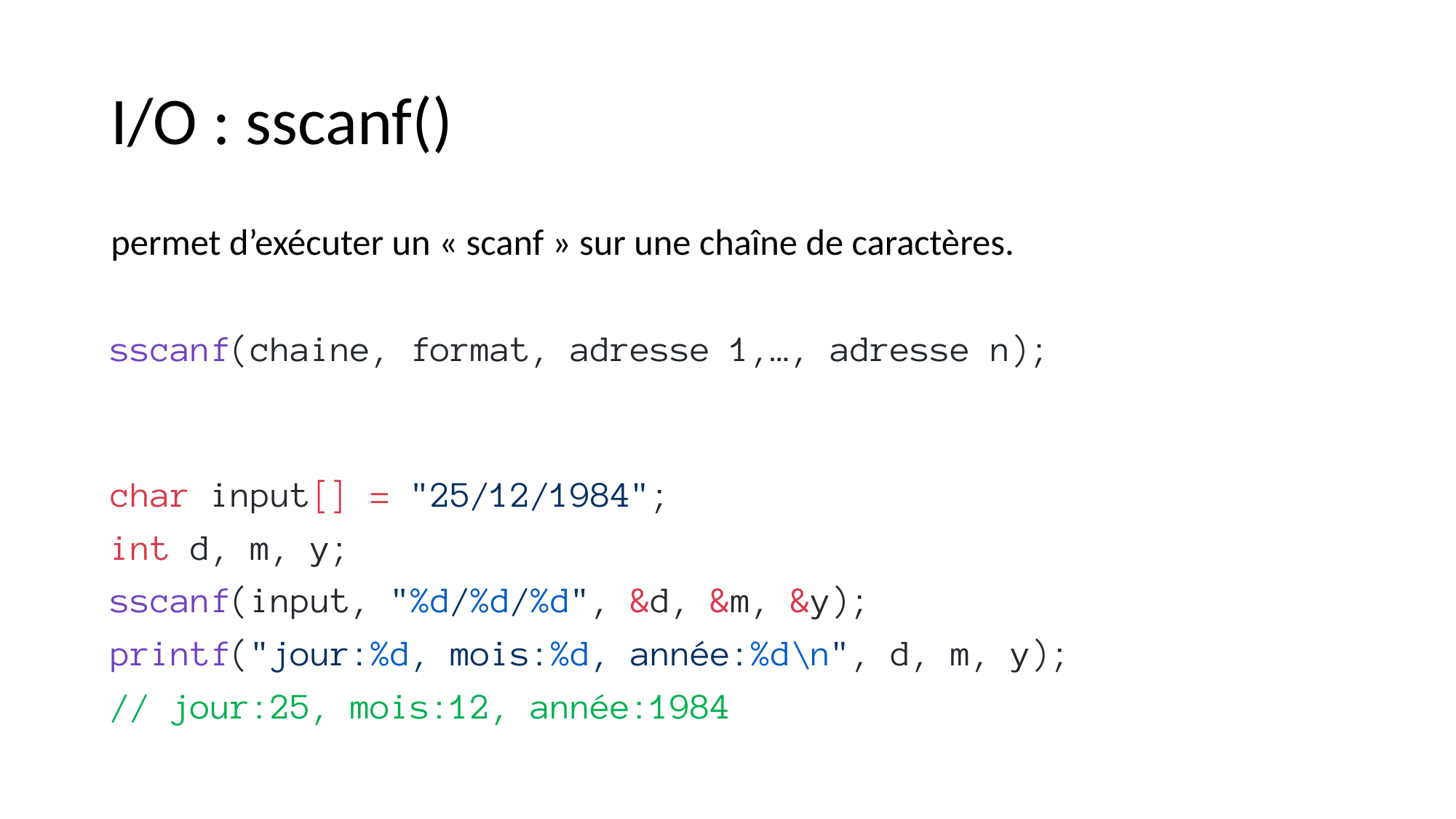

# I/O : sscanf()
permet d’exécuter un « scanf » sur une chaîne de caractères.

sscanf(chaine, format, adresse 1,…, adresse n);

char input[] = "25/12/1984";
int d, m, y;
sscanf(input, "%d/%d/%d", &d, &m, &y);
printf("jour:%d, mois:%d, année:%d\n", d, m, y);
// jour:25, mois:12, année:1984